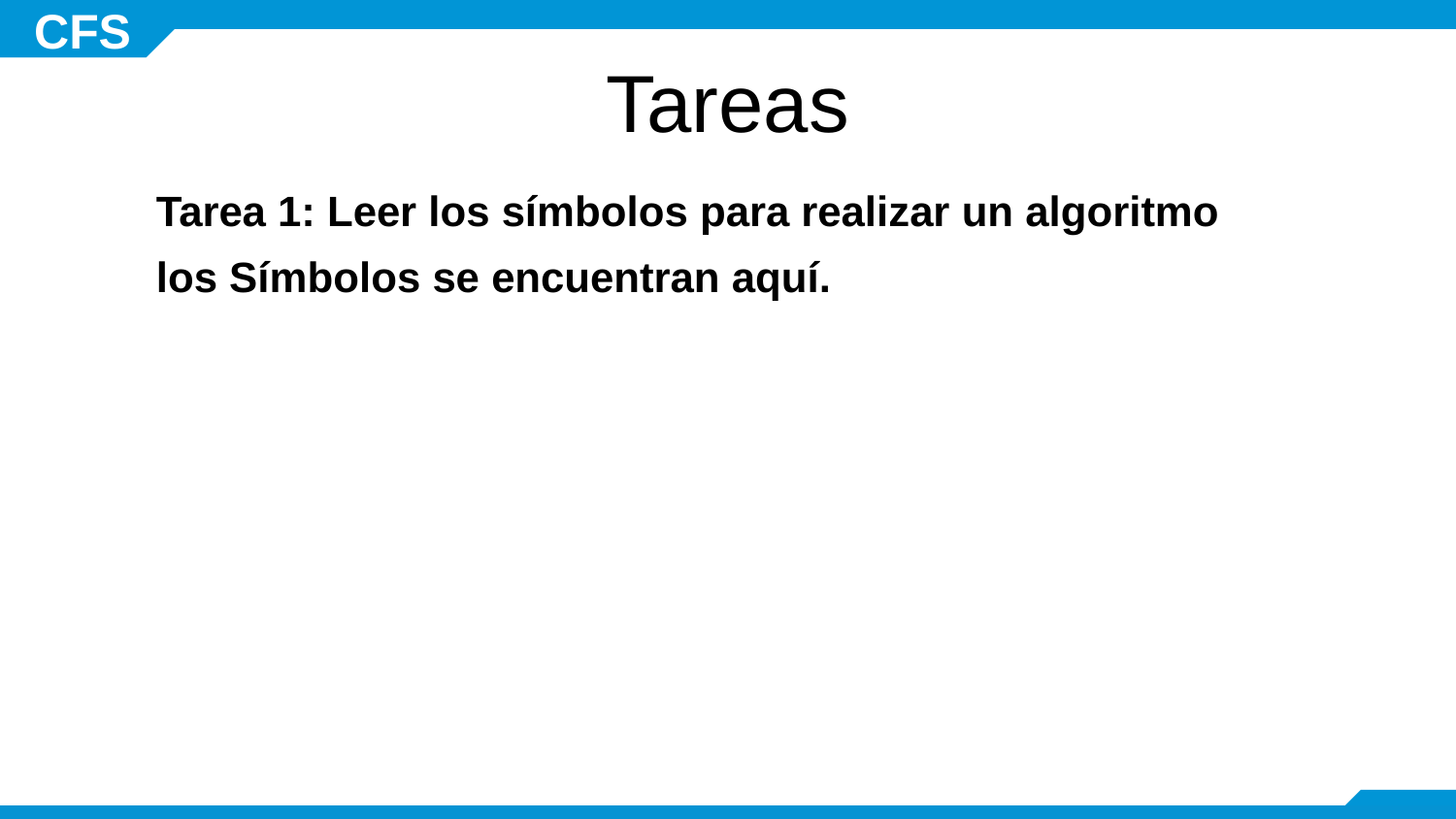

# Tareas

Tarea 1: Leer los símbolos para realizar un algoritmo
los Símbolos se encuentran aquí.